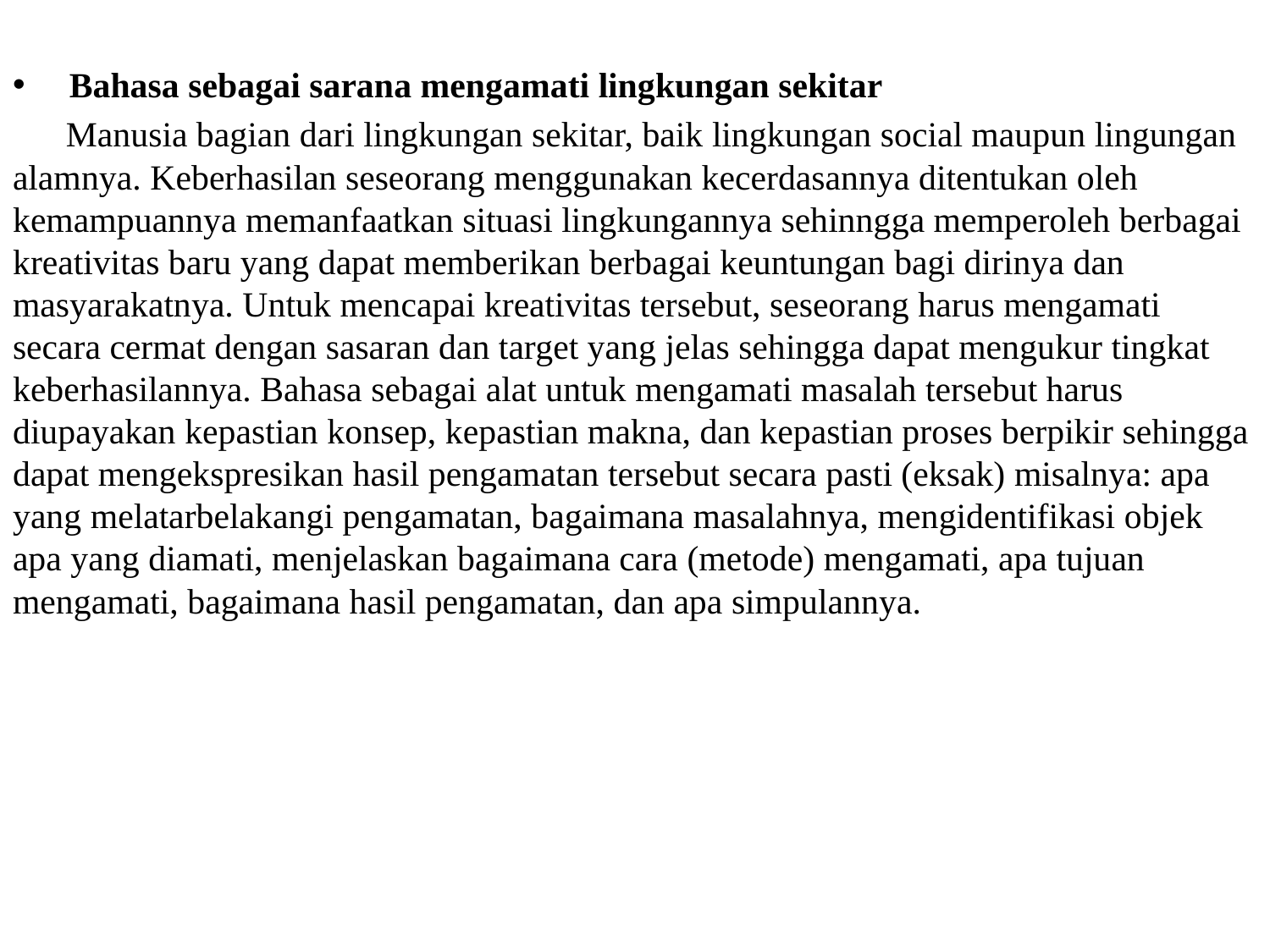

Bahasa sebagai sarana mengamati lingkungan sekitar
      Manusia bagian dari lingkungan sekitar, baik lingkungan social maupun lingungan alamnya. Keberhasilan seseorang menggunakan kecerdasannya ditentukan oleh kemampuannya memanfaatkan situasi lingkungannya sehinngga memperoleh berbagai kreativitas baru yang dapat memberikan berbagai keuntungan bagi dirinya dan masyarakatnya. Untuk mencapai kreativitas tersebut, seseorang harus mengamati secara cermat dengan sasaran dan target yang jelas sehingga dapat mengukur tingkat keberhasilannya. Bahasa sebagai alat untuk mengamati masalah tersebut harus diupayakan kepastian konsep, kepastian makna, dan kepastian proses berpikir sehingga dapat mengekspresikan hasil pengamatan tersebut secara pasti (eksak) misalnya: apa yang melatarbelakangi pengamatan, bagaimana masalahnya, mengidentifikasi objek apa yang diamati, menjelaskan bagaimana cara (metode) mengamati, apa tujuan mengamati, bagaimana hasil pengamatan, dan apa simpulannya.